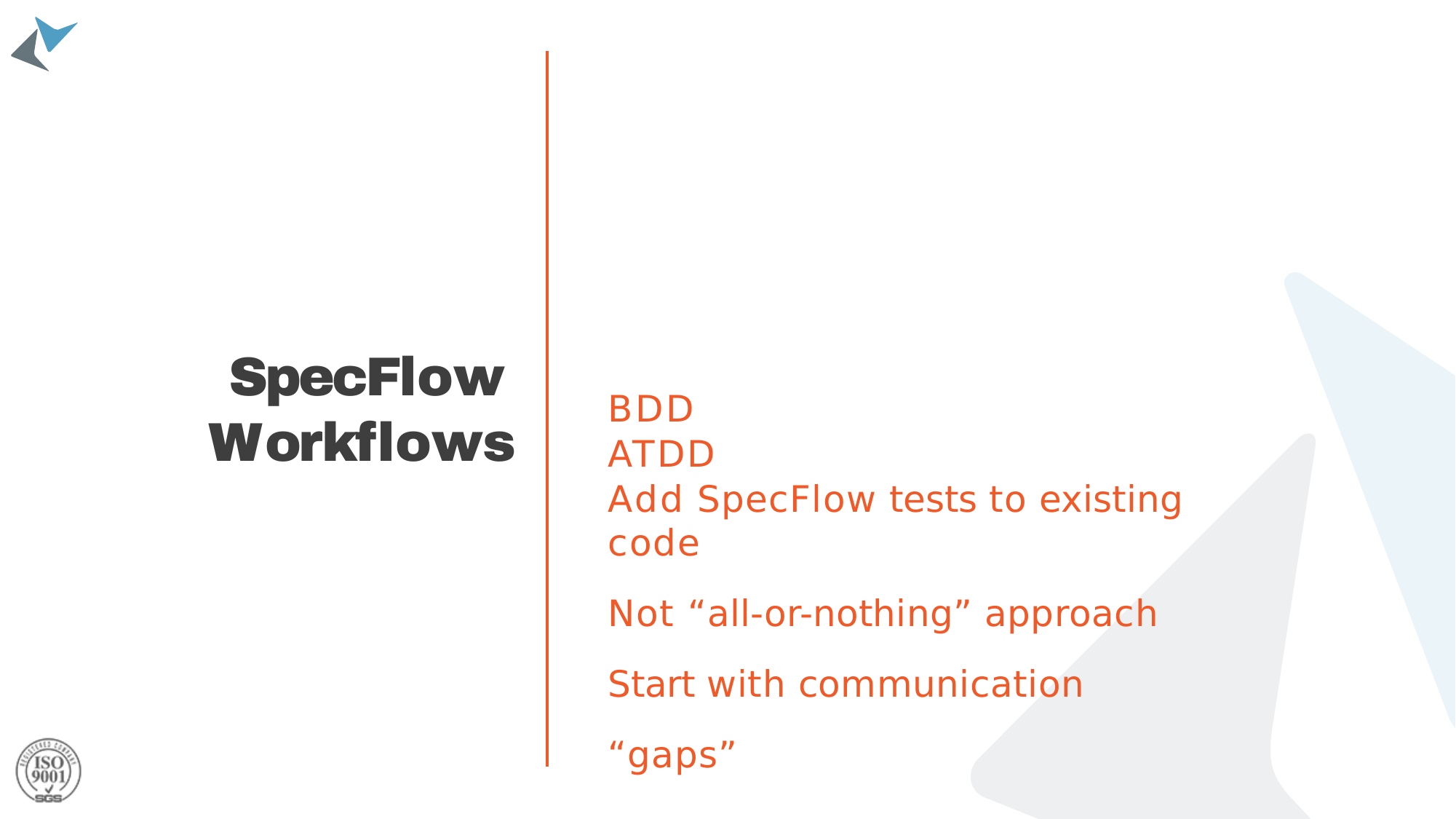

SpecFlow  Workflows
BDD
ATDD
Add SpecFlow tests to existing code
Not “all-or-nothing” approach  Start with communication “gaps”